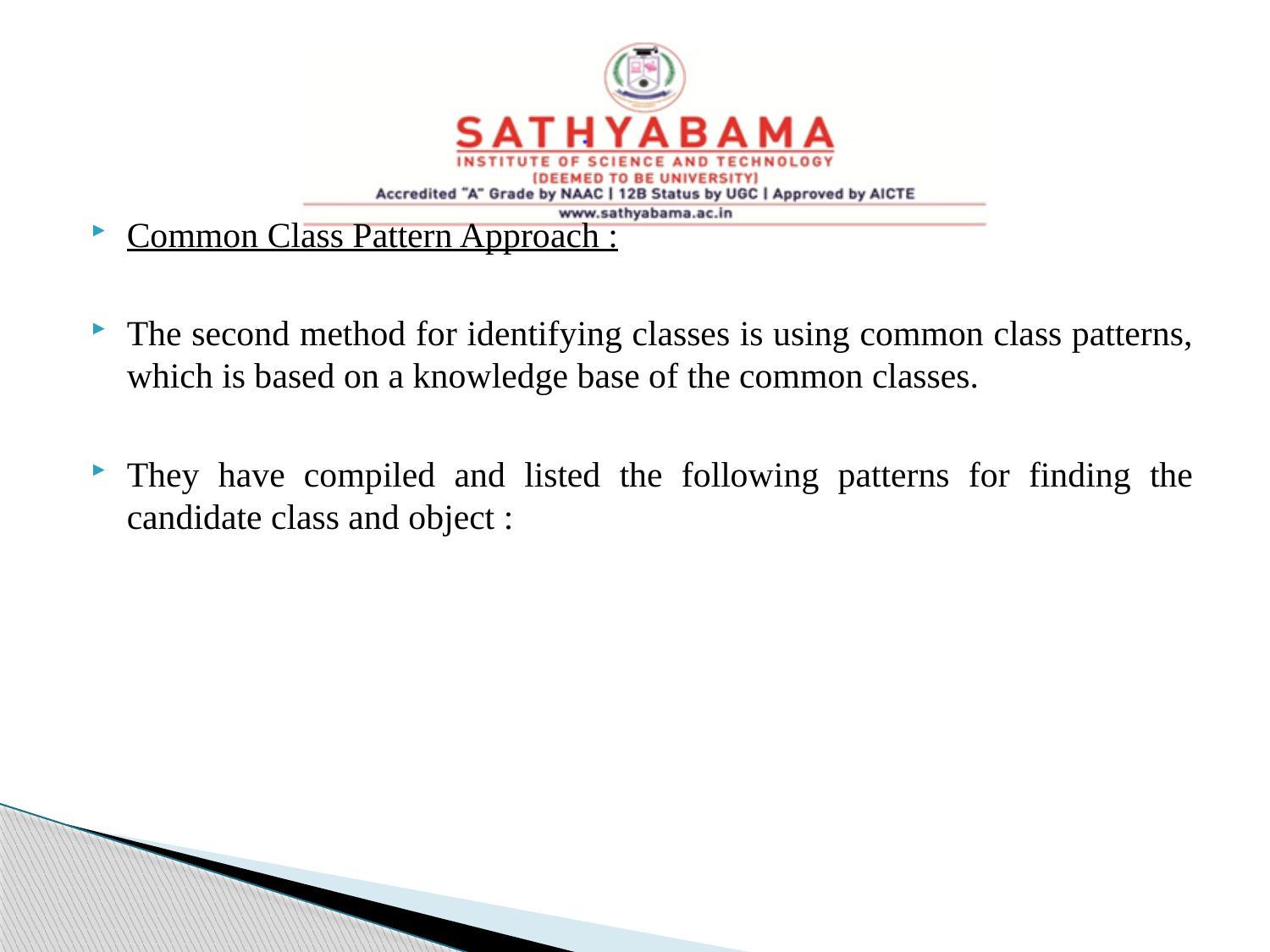

Common Class Pattern Approach :

The second method for identifying classes is using common class patterns, which is based on a knowledge base of the common classes.

They have compiled and listed the following patterns for finding the candidate class and object :